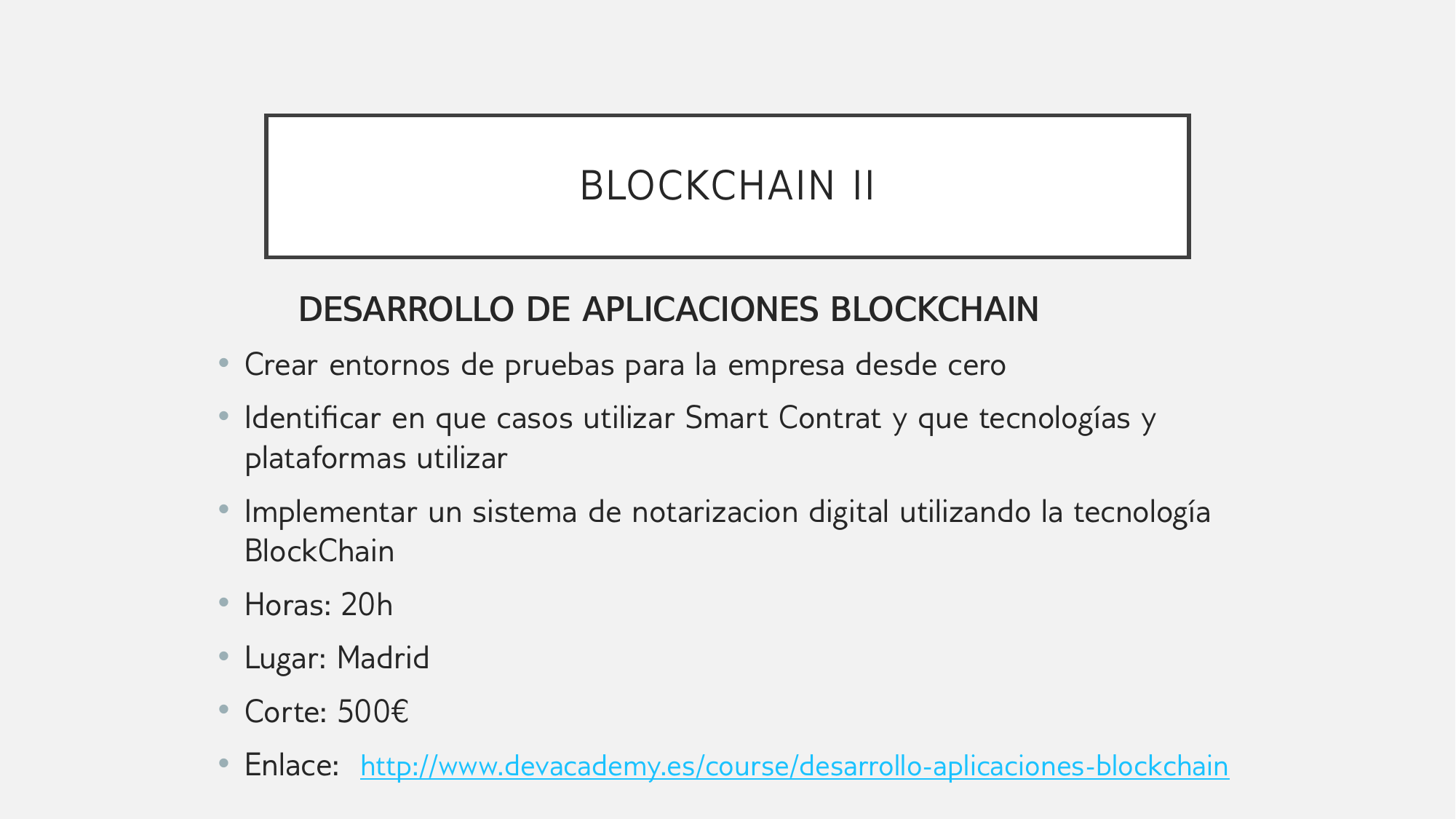

# BLOCKCHAIN II
DESARROLLO DE APLICACIONES BLOCKCHAIN
Crear entornos de pruebas para la empresa desde cero
Identificar en que casos utilizar Smart Contrat y que tecnologías y plataformas utilizar
Implementar un sistema de notarizacion digital utilizando la tecnología BlockChain
Horas: 20h
Lugar: Madrid
Corte: 500€
Enlace:  http://www.devacademy.es/course/desarrollo-aplicaciones-blockchain